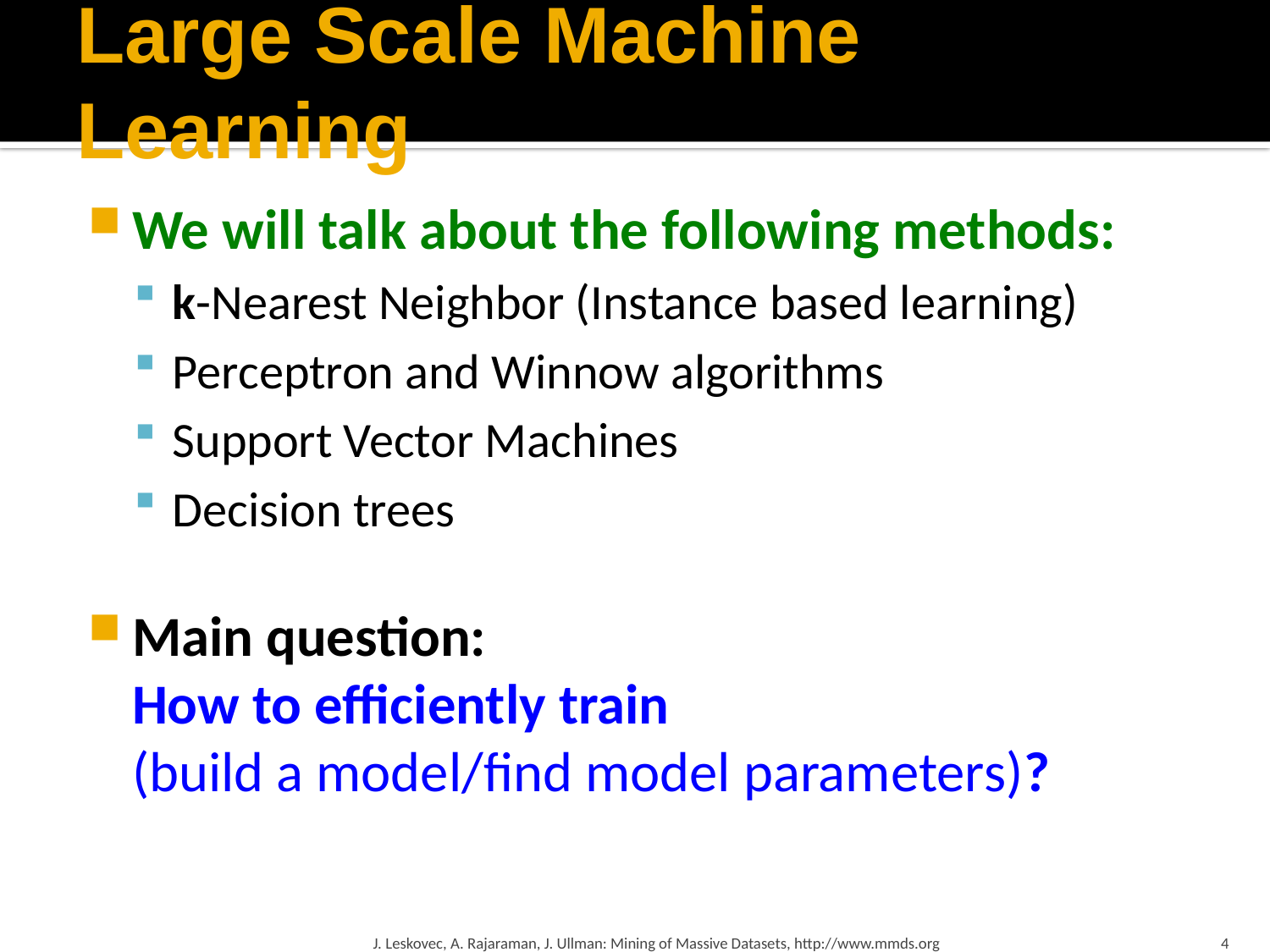

# Large Scale Machine Learning
We will talk about the following methods:
k-Nearest Neighbor (Instance based learning)
Perceptron and Winnow algorithms
Support Vector Machines
Decision trees

Main question:
How to efficiently train
(build a model/find model parameters)?
J. Leskovec, A. Rajaraman, J. Ullman: Mining of Massive Datasets, http://www.mmds.org
4